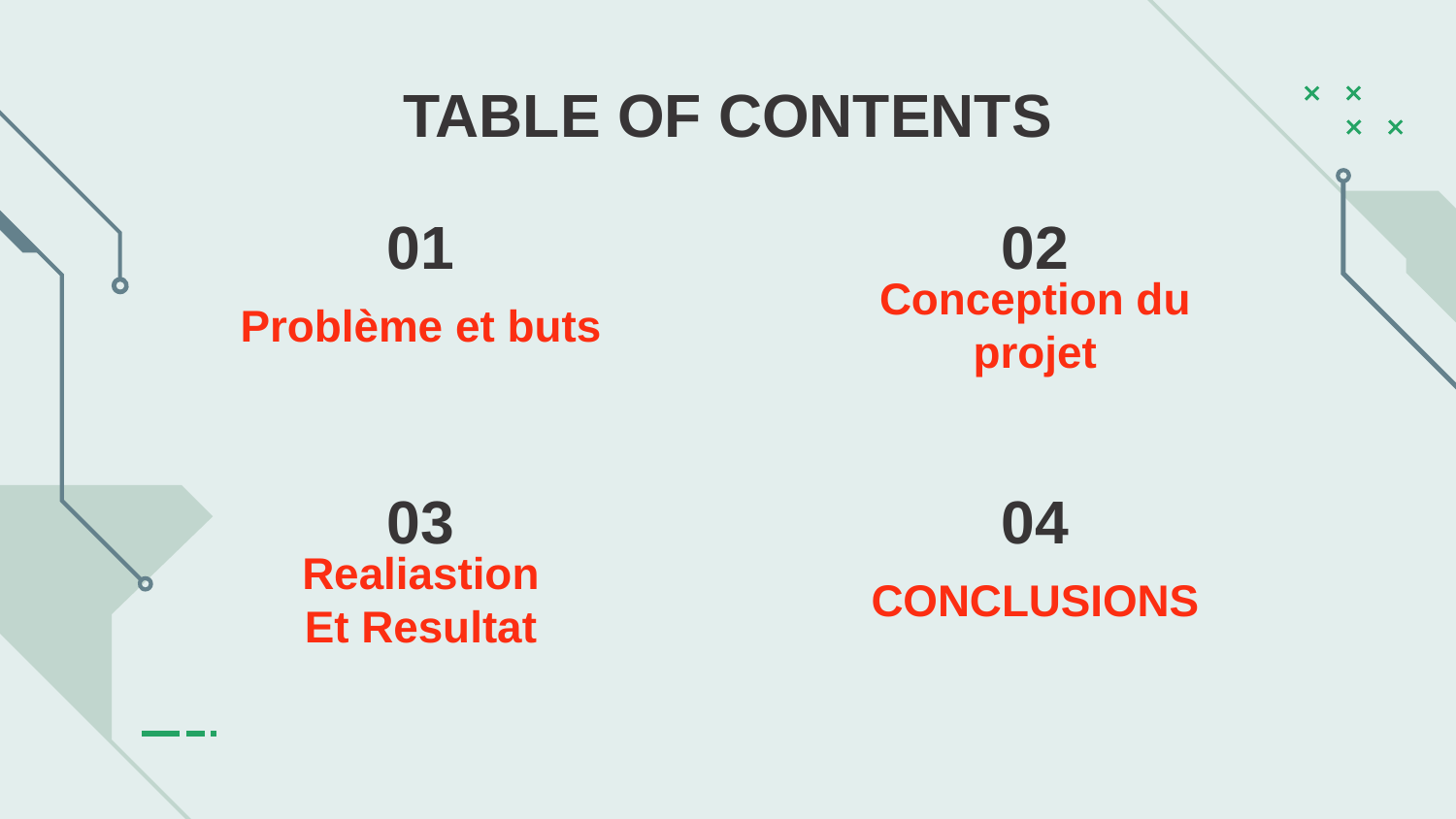

TABLE OF CONTENTS
# 01
02
Problème et buts
Conception du projet
03
04
Realiastion
Et Resultat
CONCLUSIONS